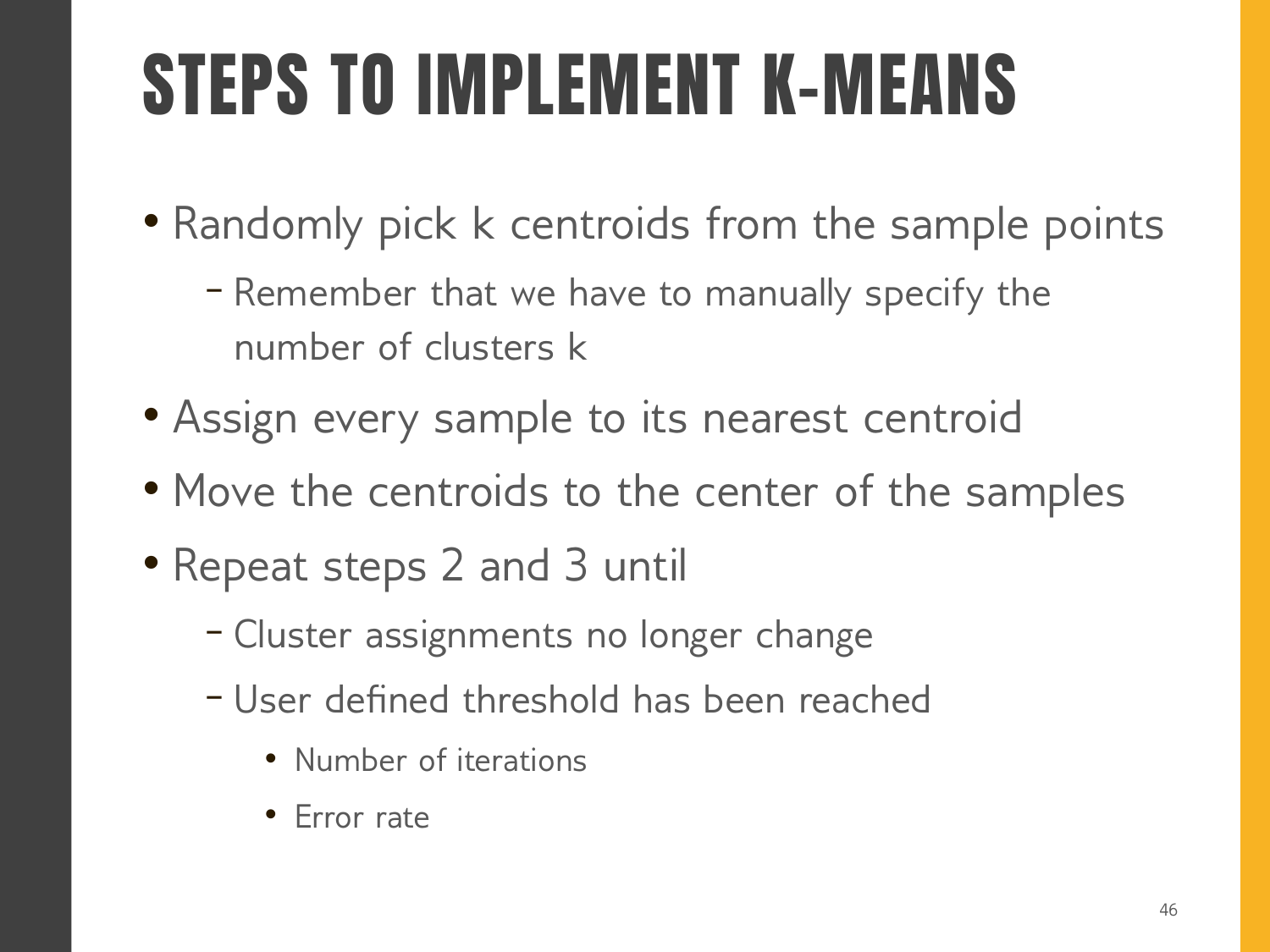

# Steps to implement k-means
Randomly pick k centroids from the sample points
Remember that we have to manually specify the number of clusters k
Assign every sample to its nearest centroid
Move the centroids to the center of the samples
Repeat steps 2 and 3 until
Cluster assignments no longer change
User defined threshold has been reached
Number of iterations
Error rate

46